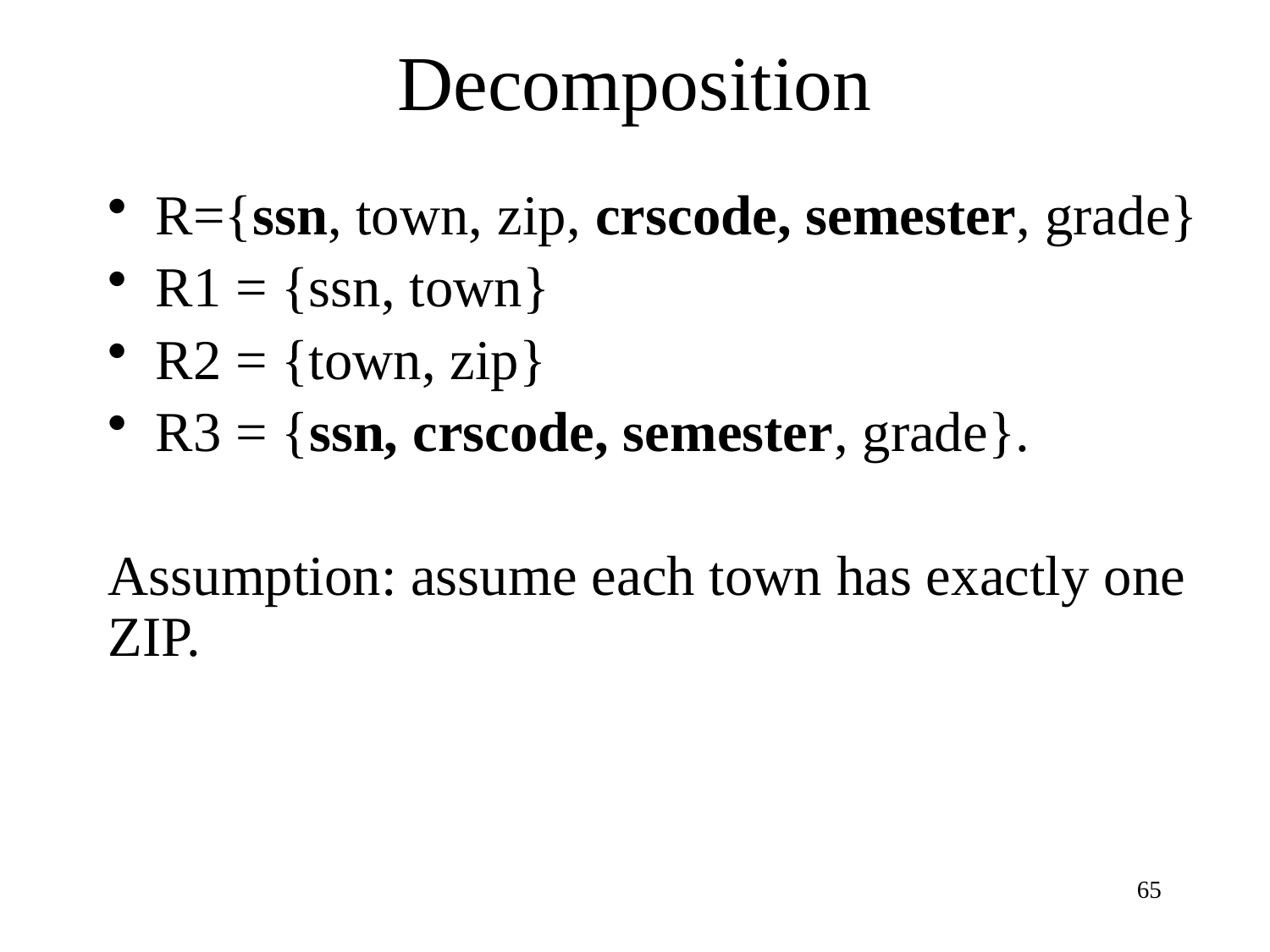

# Decomposition
R={ssn, town, zip, crscode, semester, grade}
R1 = {ssn, town}
R2 = {town, zip}
R3 = {ssn, crscode, semester, grade}.

Assumption: assume each town has exactly one ZIP.
65